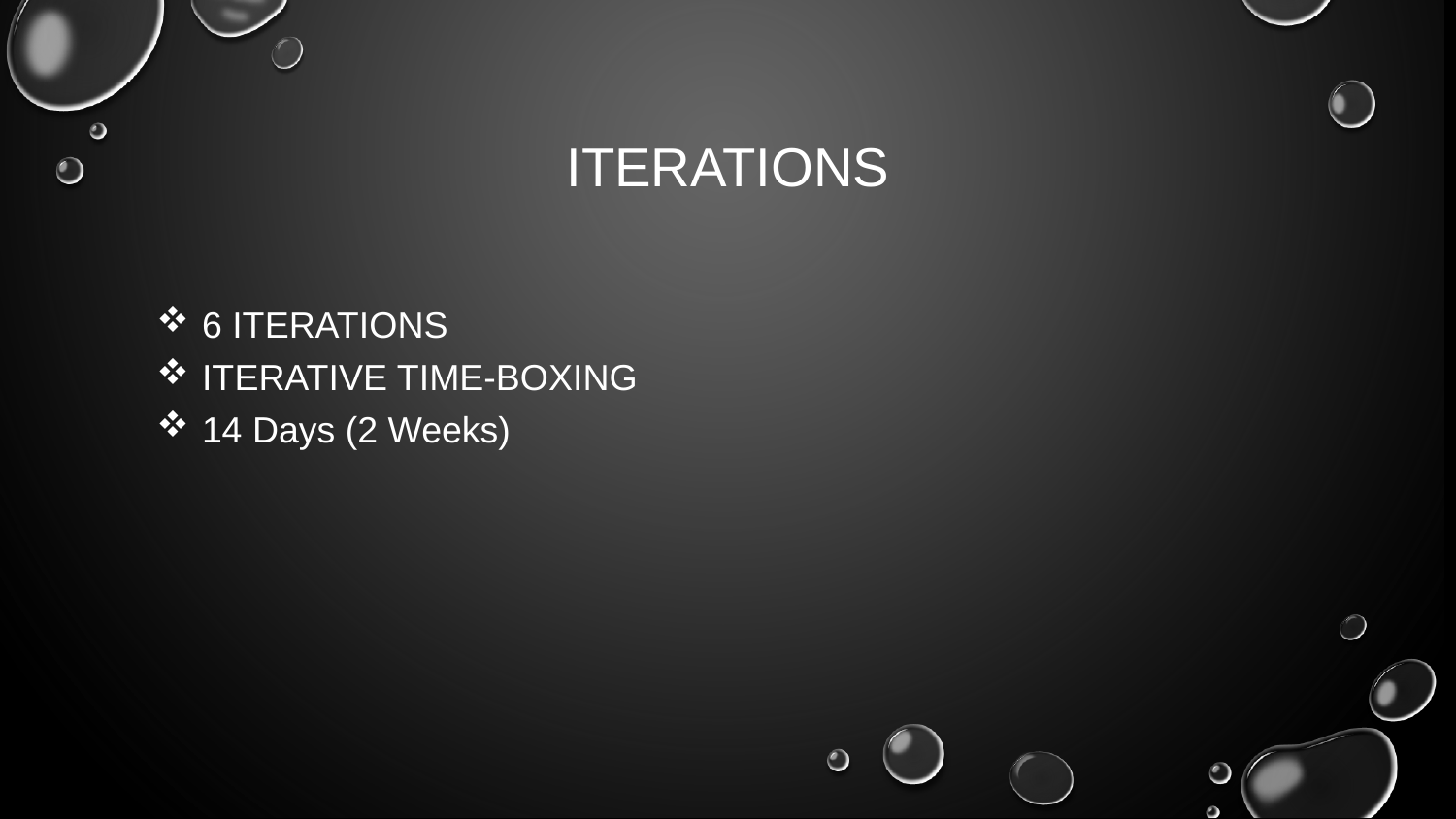

# ITERATIONS
6 ITERATIONS
ITERATIVE TIME-BOXING
14 Days (2 Weeks)